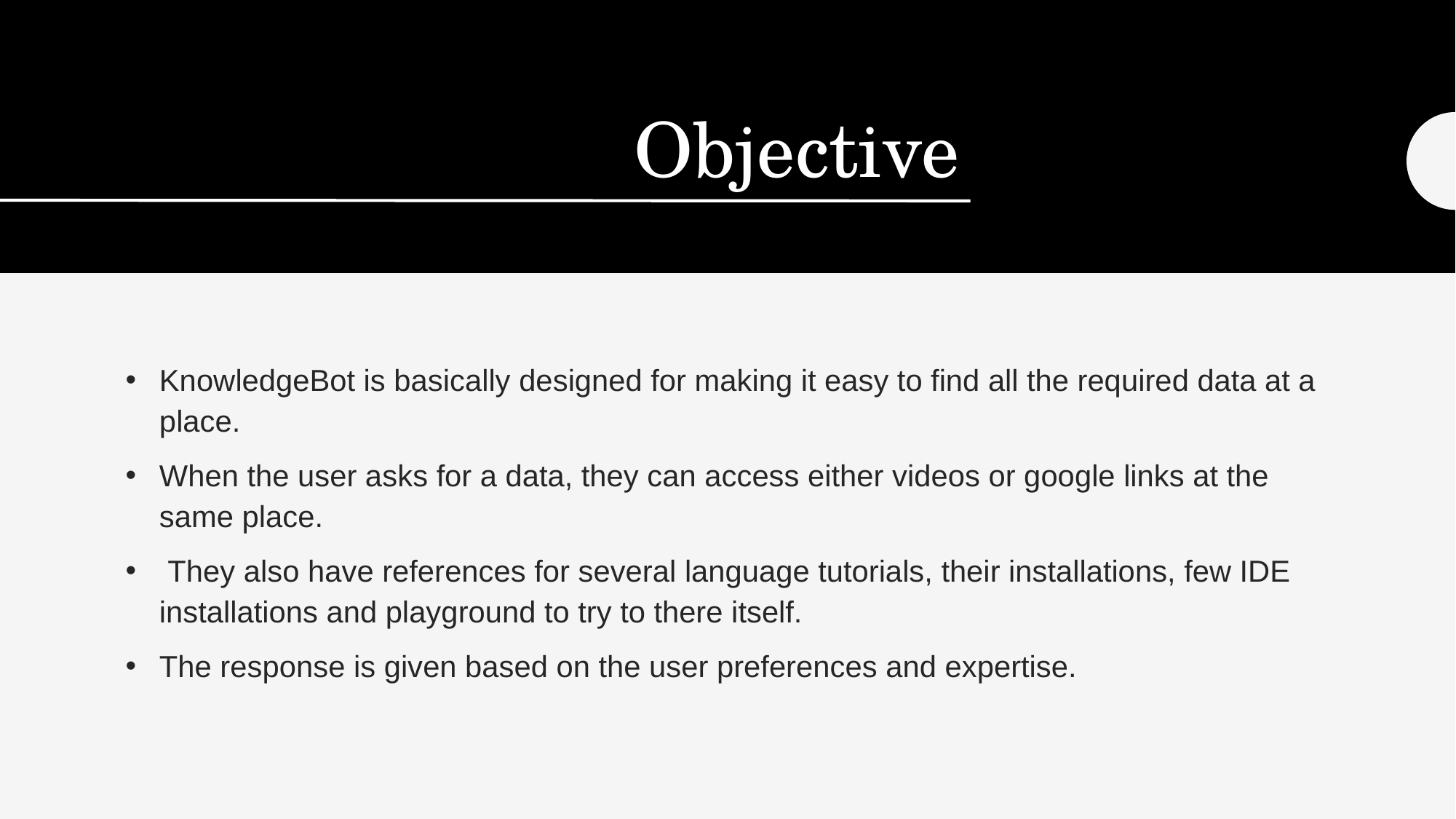

# Objective

KnowledgeBot is basically designed for making it easy to find all the required data at a place.
When the user asks for a data, they can access either videos or google links at the same place.
 They also have references for several language tutorials, their installations, few IDE installations and playground to try to there itself.
The response is given based on the user preferences and expertise.